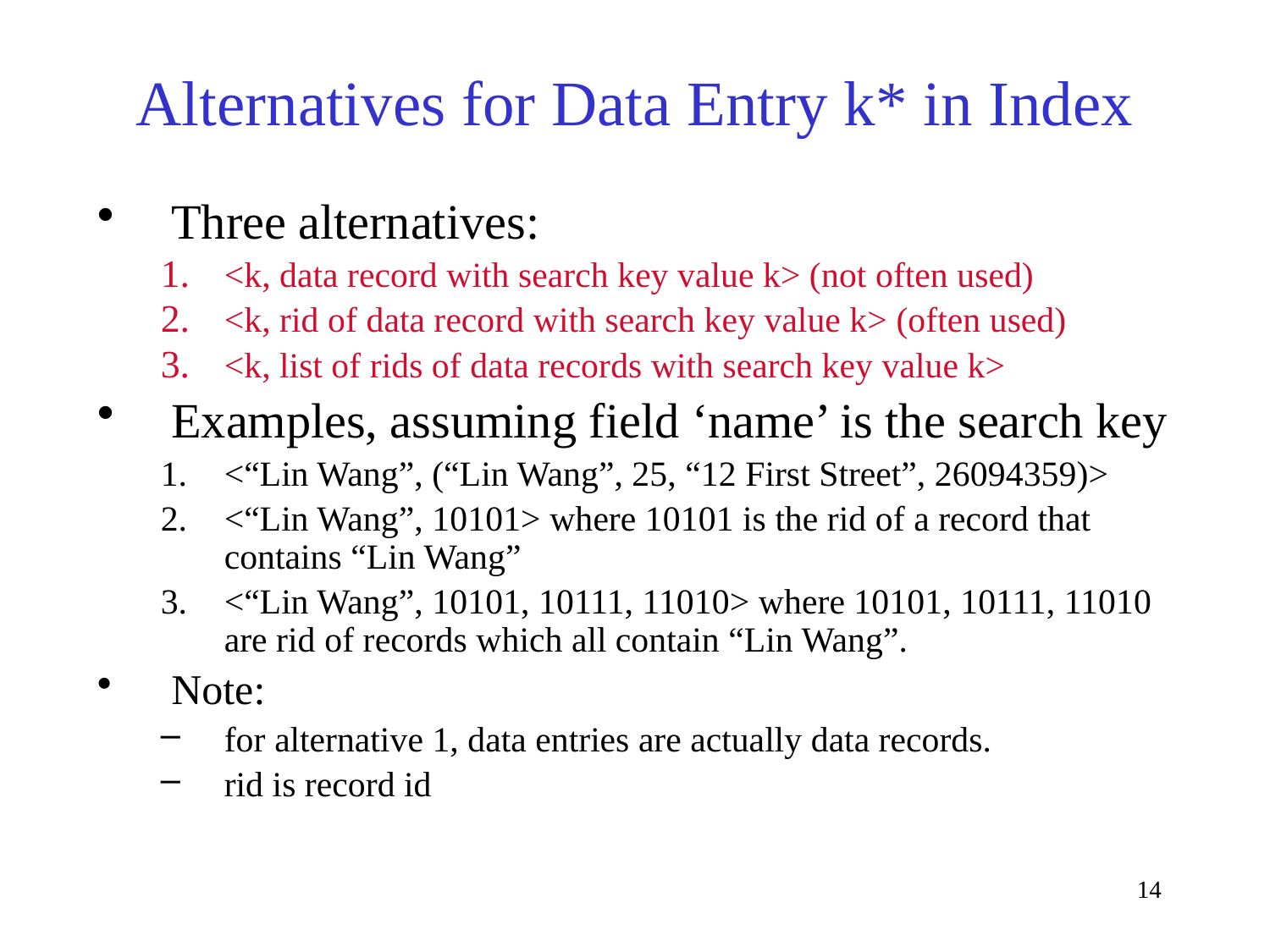

# Alternatives for Data Entry k* in Index
Three alternatives:
<k, data record with search key value k> (not often used)
<k, rid of data record with search key value k> (often used)
<k, list of rids of data records with search key value k>
Examples, assuming field ‘name’ is the search key
<“Lin Wang”, (“Lin Wang”, 25, “12 First Street”, 26094359)>
<“Lin Wang”, 10101> where 10101 is the rid of a record that contains “Lin Wang”
<“Lin Wang”, 10101, 10111, 11010> where 10101, 10111, 11010 are rid of records which all contain “Lin Wang”.
Note:
for alternative 1, data entries are actually data records.
rid is record id

14